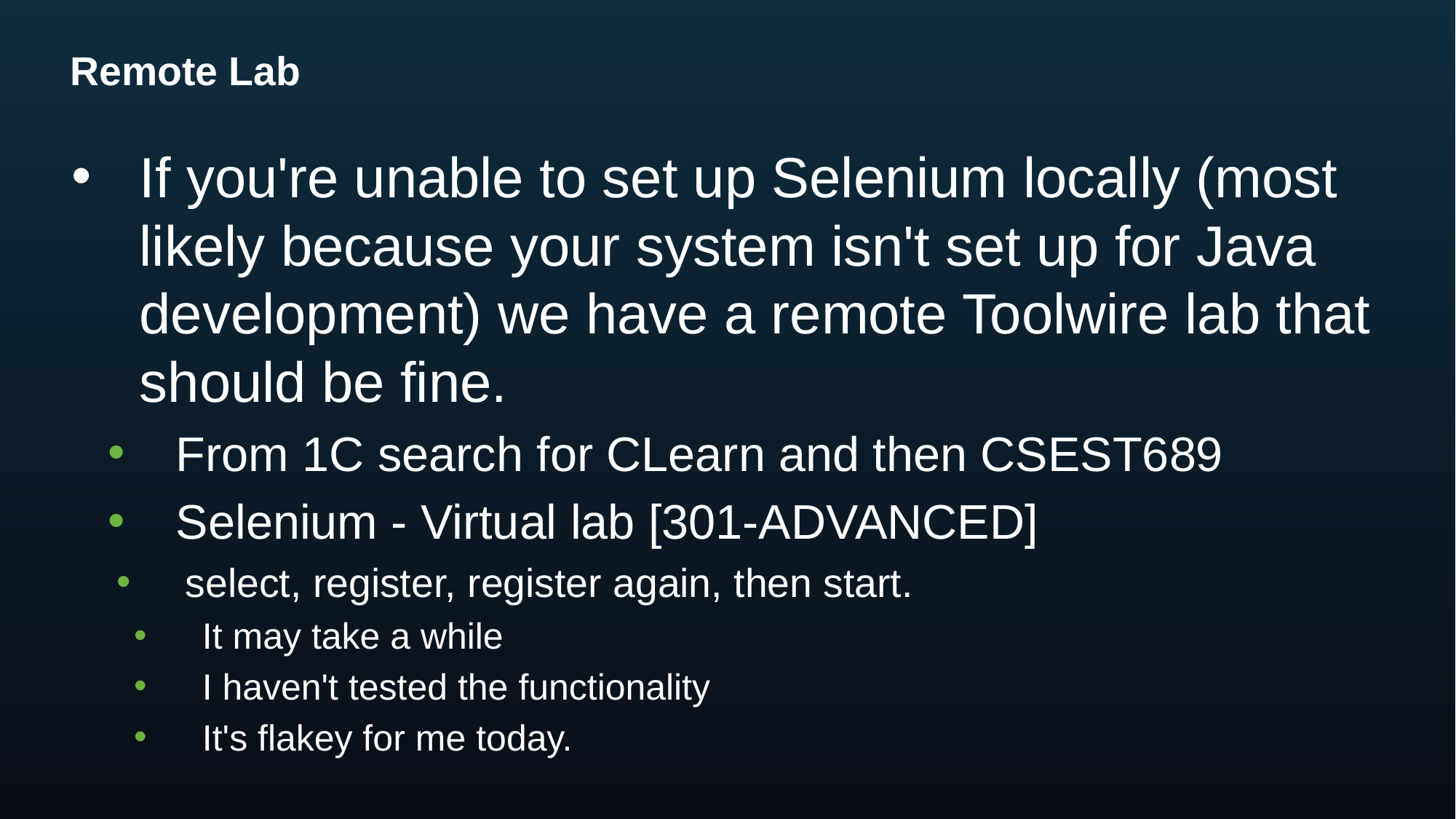

# Remote Lab
If you're unable to set up Selenium locally (most likely because your system isn't set up for Java development) we have a remote Toolwire lab that should be fine.
From 1C search for CLearn and then CSEST689
Selenium - Virtual lab [301-ADVANCED]
select, register, register again, then start.
It may take a while
I haven't tested the functionality
It's flakey for me today.